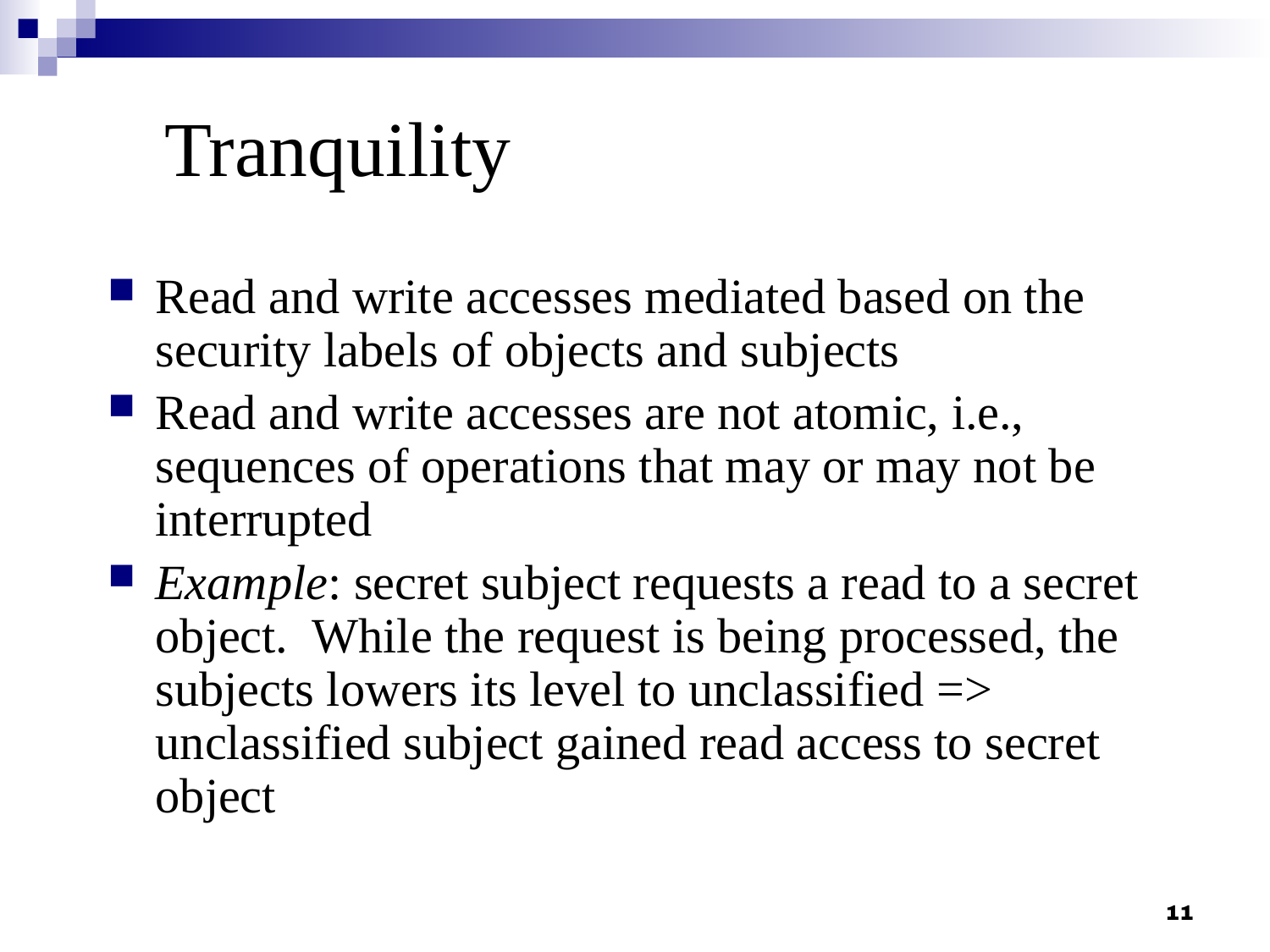

Tranquility
Read and write accesses mediated based on the security labels of objects and subjects
Read and write accesses are not atomic, i.e., sequences of operations that may or may not be interrupted
Example: secret subject requests a read to a secret object.  While the request is being processed, the subjects lowers its level to unclassified => unclassified subject gained read access to secret object
11